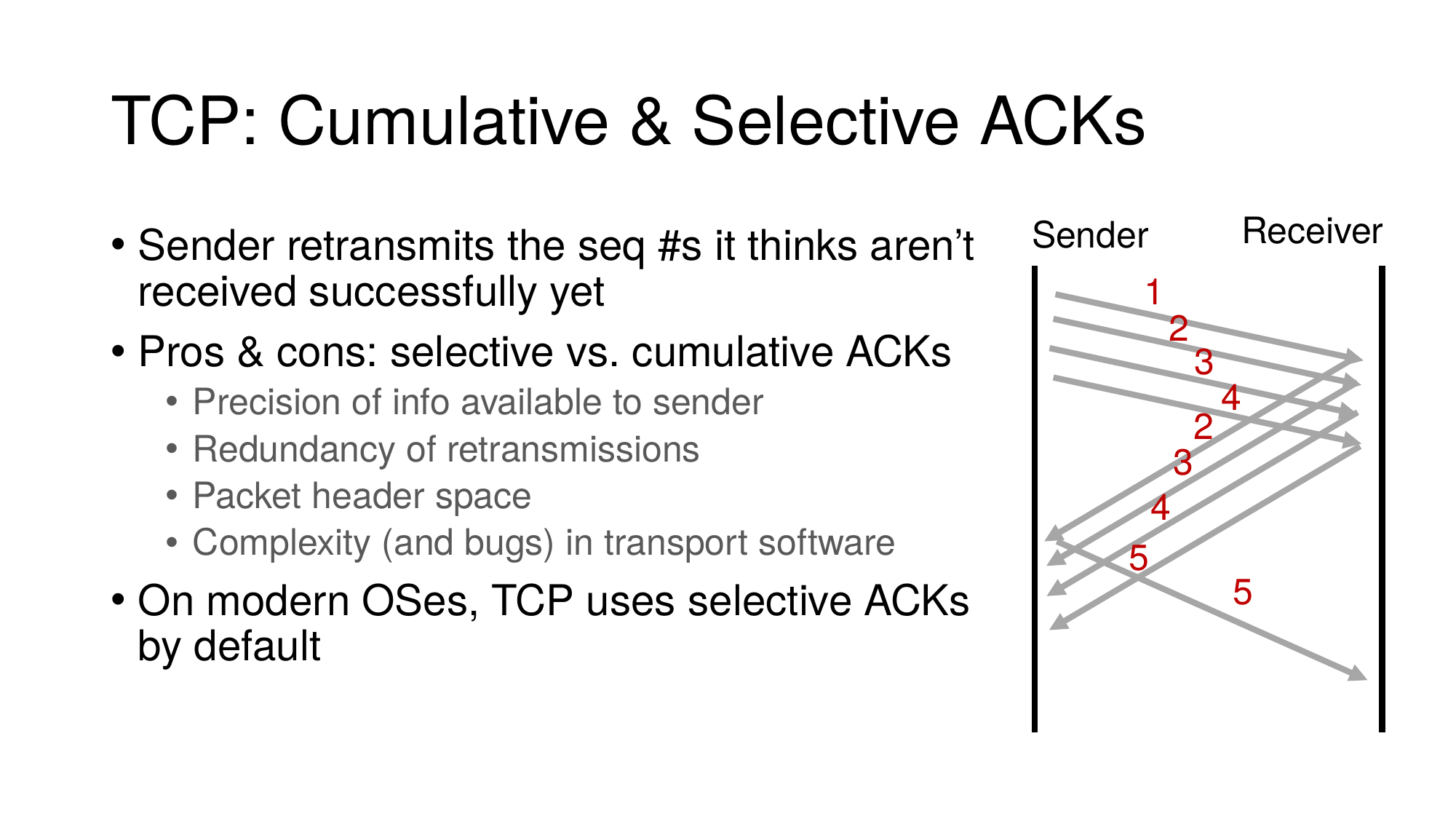

# TCP: Cumulative & Selective ACKs
Receiver
Sender
Sender retransmits the seq #s it thinks aren’t received successfully yet
Pros & cons: selective vs. cumulative ACKs
Precision of info available to sender
Redundancy of retransmissions
Packet header space
Complexity (and bugs) in transport software
On modern OSes, TCP uses selective ACKs by default
1
2
3
4
2
3
4
5
5